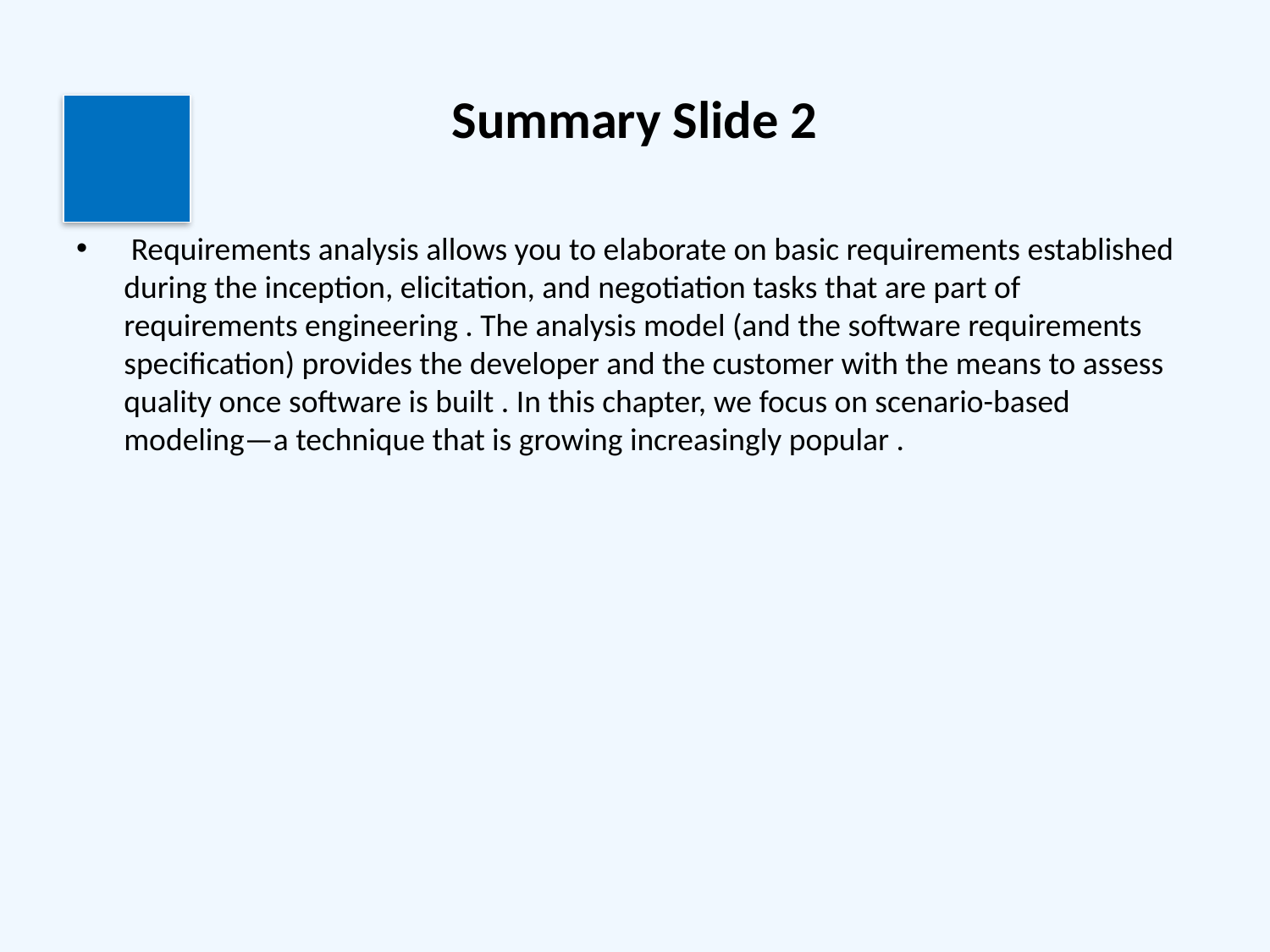

# Summary Slide 2

 Requirements analysis allows you to elaborate on basic requirements established during the inception, elicitation, and negotiation tasks that are part of requirements engineering . The analysis model (and the software requirements specification) provides the developer and the customer with the means to assess quality once software is built . In this chapter, we focus on scenario-based modeling—a technique that is growing increasingly popular .